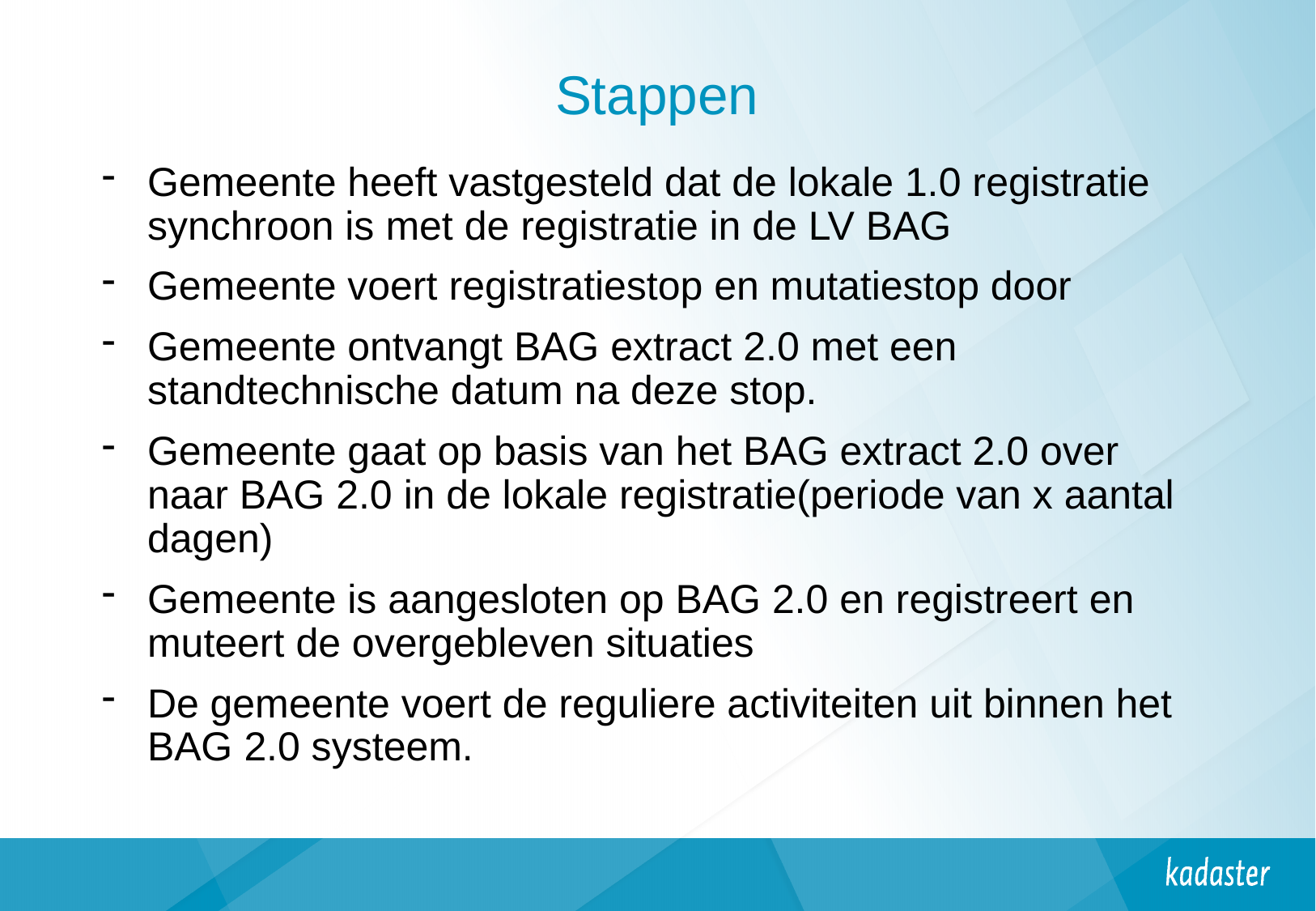

# Stappen
Gemeente heeft vastgesteld dat de lokale 1.0 registratie synchroon is met de registratie in de LV BAG
Gemeente voert registratiestop en mutatiestop door
Gemeente ontvangt BAG extract 2.0 met een standtechnische datum na deze stop.
Gemeente gaat op basis van het BAG extract 2.0 over naar BAG 2.0 in de lokale registratie(periode van x aantal dagen)
Gemeente is aangesloten op BAG 2.0 en registreert en muteert de overgebleven situaties
De gemeente voert de reguliere activiteiten uit binnen het BAG 2.0 systeem.